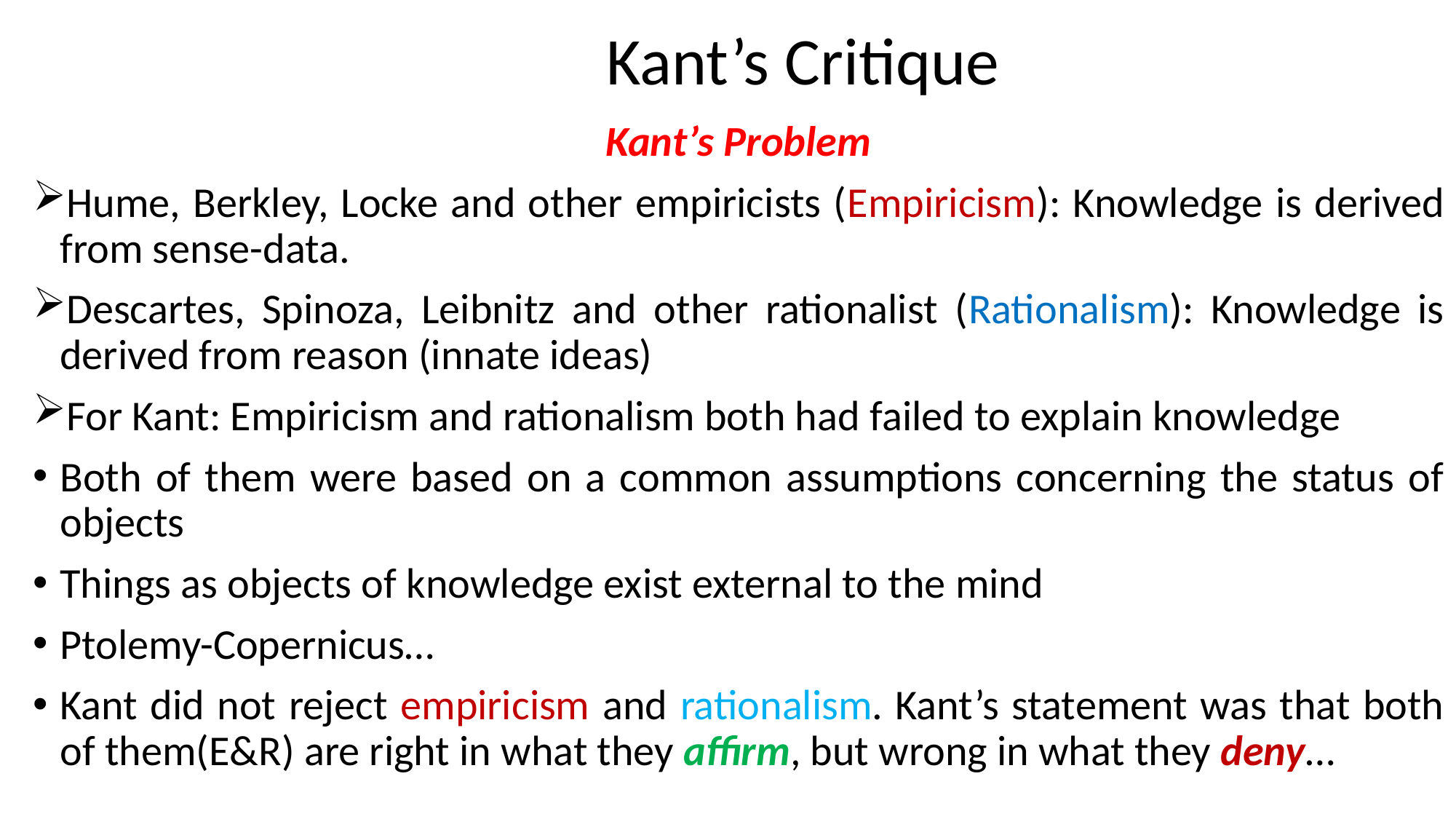

# Kant’s Critique
Kant’s Problem
Hume, Berkley, Locke and other empiricists (Empiricism): Knowledge is derived from sense-data.
Descartes, Spinoza, Leibnitz and other rationalist (Rationalism): Knowledge is derived from reason (innate ideas)
For Kant: Empiricism and rationalism both had failed to explain knowledge
Both of them were based on a common assumptions concerning the status of objects
Things as objects of knowledge exist external to the mind
Ptolemy-Copernicus…
Kant did not reject empiricism and rationalism. Kant’s statement was that both of them(E&R) are right in what they affirm, but wrong in what they deny…